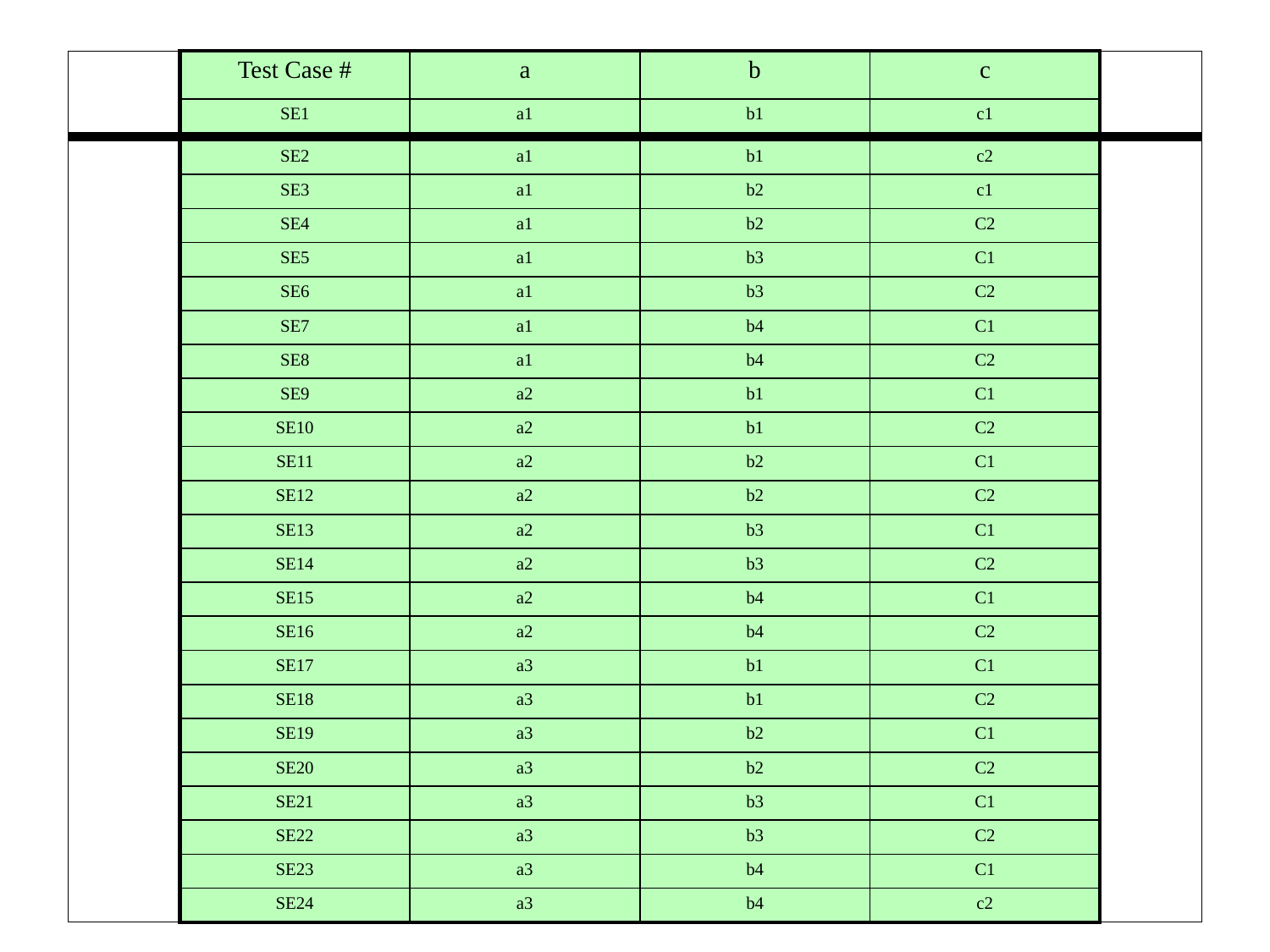

|  | Test Case # | a | b | c |  |
| --- | --- | --- | --- | --- | --- |
|  | SE1 | a1 | b1 | c1 |  |
|  | SE2 | a1 | b1 | c2 |  |
|  | SE3 | a1 | b2 | c1 |  |
|  | SE4 | a1 | b2 | C2 |  |
|  | SE5 | a1 | b3 | C1 |  |
|  | SE6 | a1 | b3 | C2 |  |
|  | SE7 | a1 | b4 | C1 |  |
|  | SE8 | a1 | b4 | C2 |  |
|  | SE9 | a2 | b1 | C1 |  |
|  | SE10 | a2 | b1 | C2 |  |
|  | SE11 | a2 | b2 | C1 |  |
|  | SE12 | a2 | b2 | C2 |  |
|  | SE13 | a2 | b3 | C1 |  |
|  | SE14 | a2 | b3 | C2 |  |
|  | SE15 | a2 | b4 | C1 |  |
|  | SE16 | a2 | b4 | C2 |  |
|  | SE17 | a3 | b1 | C1 |  |
|  | SE18 | a3 | b1 | C2 |  |
|  | SE19 | a3 | b2 | C1 |  |
|  | SE20 | a3 | b2 | C2 |  |
|  | SE21 | a3 | b3 | C1 |  |
|  | SE22 | a3 | b3 | C2 |  |
|  | SE23 | a3 | b4 | C1 |  |
|  | SE24 | a3 | b4 | c2 |  |
37